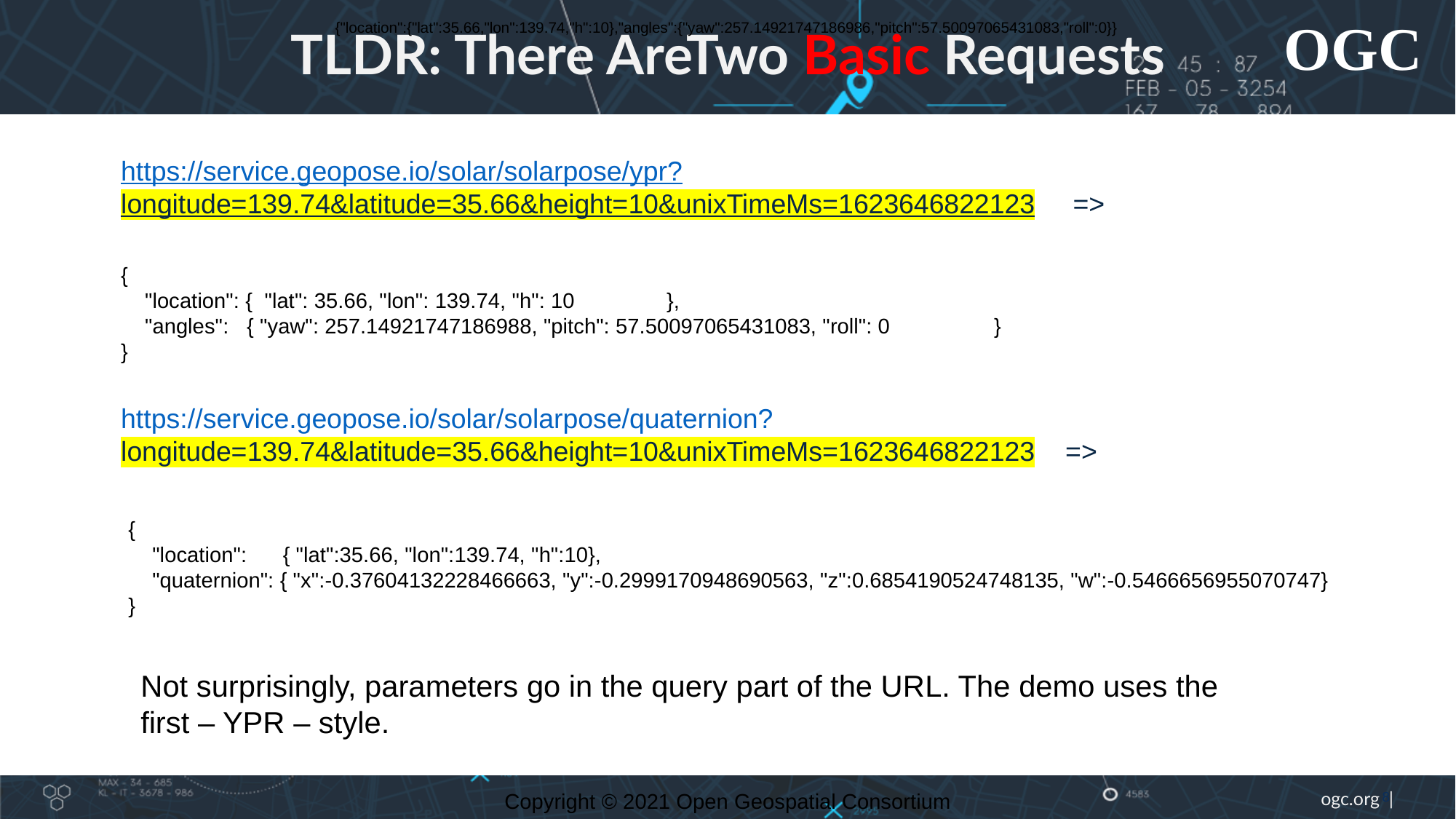

{"location":{"lat":35.66,"lon":139.74,"h":10},"angles":{"yaw":257.14921747186986,"pitch":57.50097065431083,"roll":0}}
# TLDR: There AreTwo Basic Requests
https://service.geopose.io/solar/solarpose/ypr?longitude=139.74&latitude=35.66&height=10&unixTimeMs=1623646822123     =>

https://service.geopose.io/solar/solarpose/quaternion?longitude=139.74&latitude=35.66&height=10&unixTimeMs=1623646822123    =>

{
    "location": {  "lat": 35.66, "lon": 139.74, "h": 10	},
    "angles":   { "yaw": 257.14921747186988, "pitch": 57.50097065431083, "roll": 0	}
}
{
    "location":      { "lat":35.66, "lon":139.74, "h":10},
    "quaternion": { "x":-0.37604132228466663, "y":-0.2999170948690563, "z":0.6854190524748135, "w":-0.5466656955070747}
}
Not surprisingly, parameters go in the query part of the URL. The demo uses the first – YPR – style.
Copyright © 2021 Open Geospatial Consortium
8